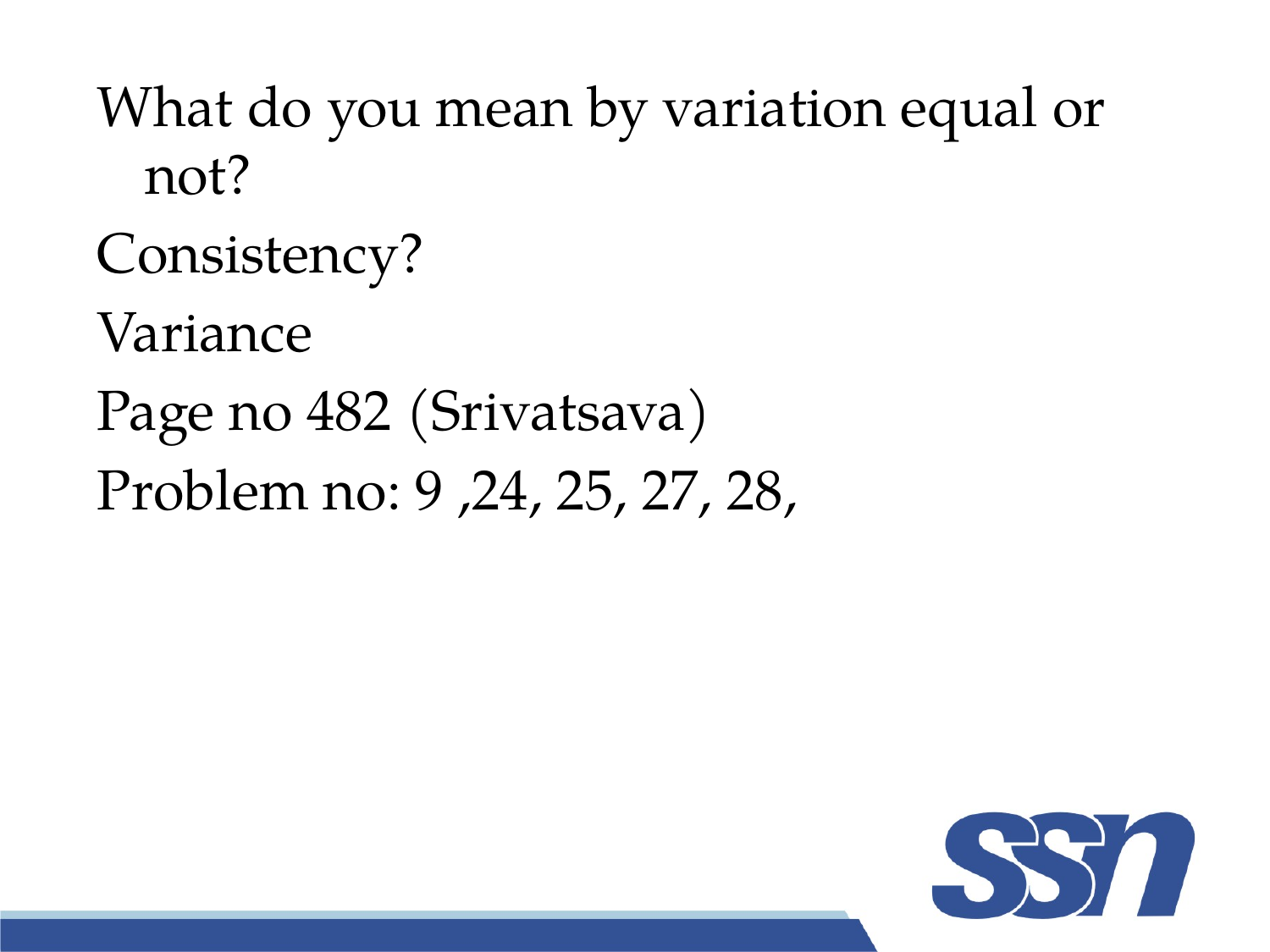

What do you mean by variation equal or not?
Consistency?
Variance
Page no 482 (Srivatsava)
Problem no: 9 ,24, 25, 27, 28,